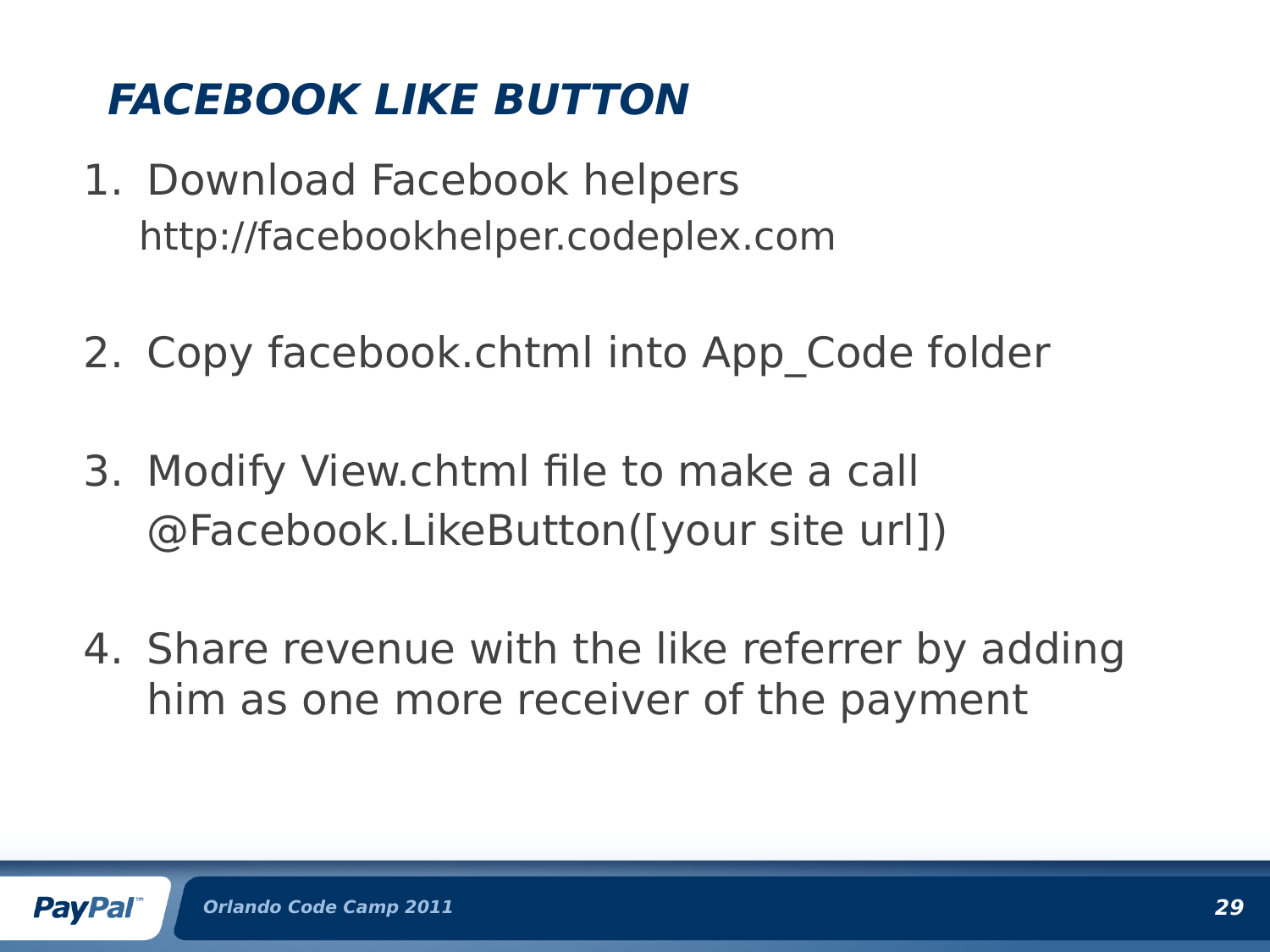

# Facebook Like button
Download Facebook helpers
http://facebookhelper.codeplex.com

Copy facebook.chtml into App_Code folder

Modify View.chtml file to make a call
	@Facebook.LikeButton([your site url])

Share revenue with the like referrer by adding him as one more receiver of the payment

Orlando Code Camp 2011
29